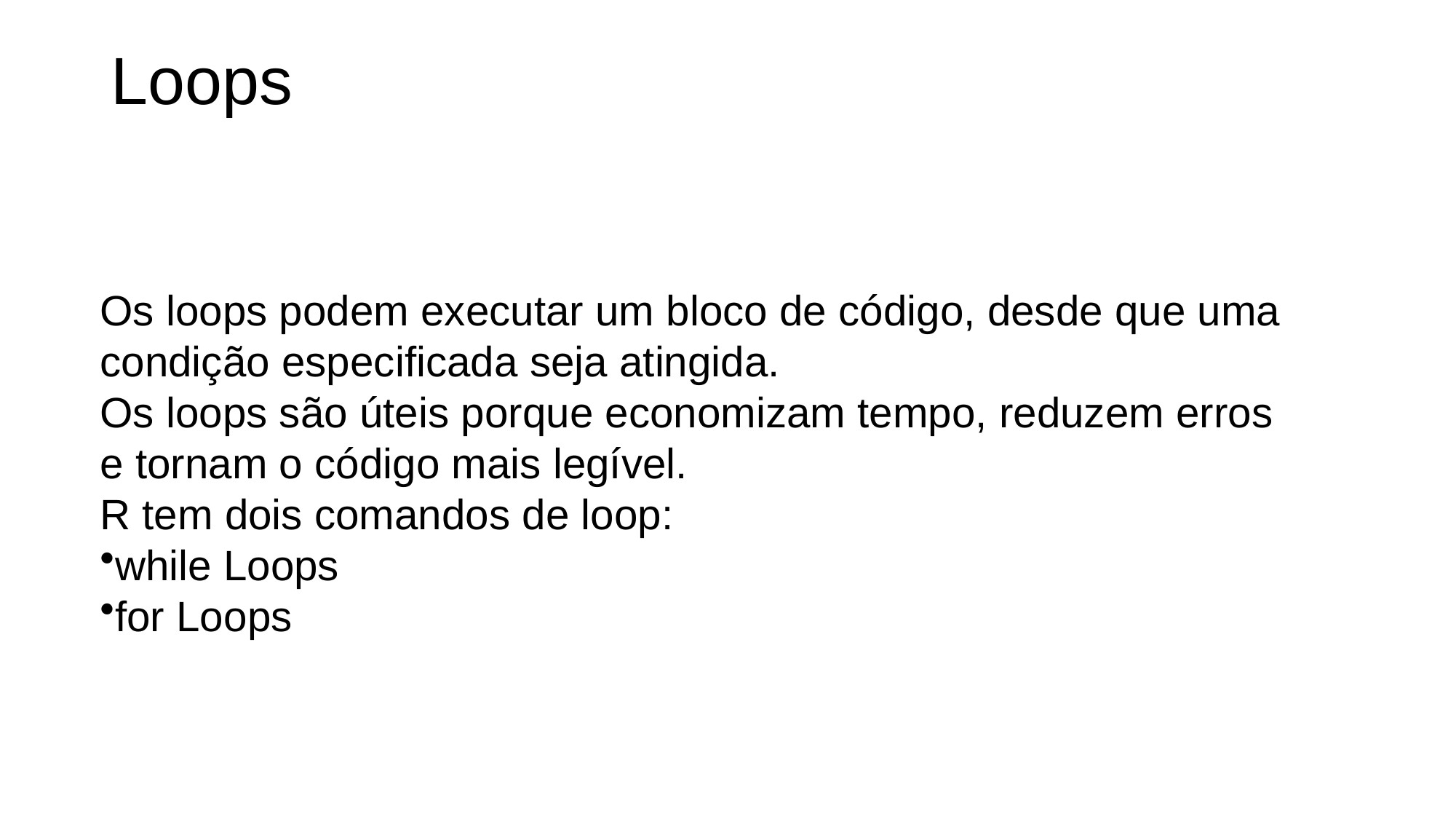

# Loops
Os loops podem executar um bloco de código, desde que uma
condição especificada seja atingida.
Os loops são úteis porque economizam tempo, reduzem erros
e tornam o código mais legível.
R tem dois comandos de loop:
while Loops
for Loops